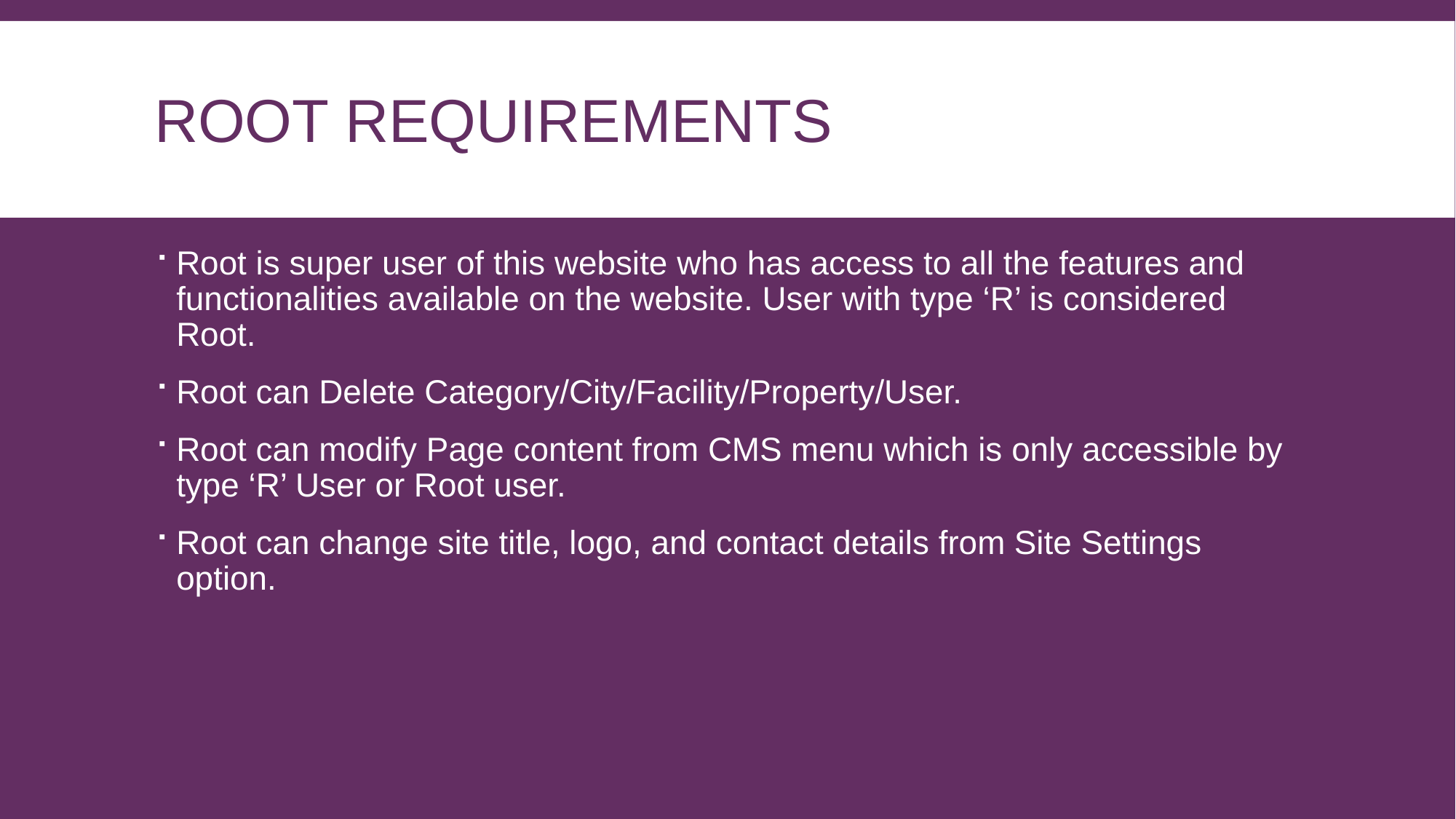

# Root requirements
Root is super user of this website who has access to all the features and functionalities available on the website. User with type ‘R’ is considered Root.
Root can Delete Category/City/Facility/Property/User.
Root can modify Page content from CMS menu which is only accessible by type ‘R’ User or Root user.
Root can change site title, logo, and contact details from Site Settings option.